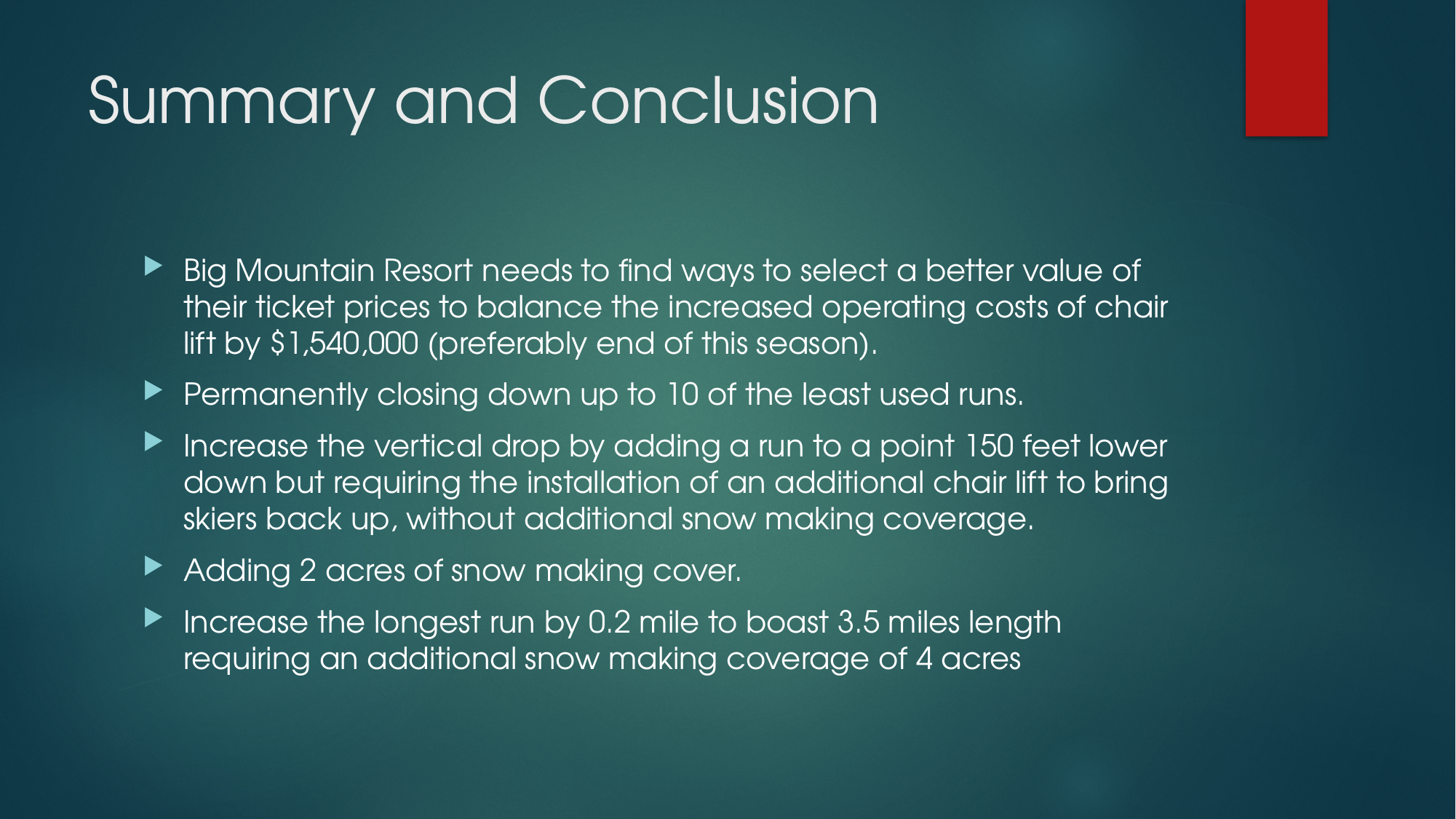

# Summary and Conclusion
Big Mountain Resort needs to find ways to select a better value of their ticket prices to balance the increased operating costs of chair lift by $1,540,000 (preferably end of this season).
Permanently closing down up to 10 of the least used runs.
Increase the vertical drop by adding a run to a point 150 feet lower down but requiring the installation of an additional chair lift to bring skiers back up, without additional snow making coverage.
Adding 2 acres of snow making cover.
Increase the longest run by 0.2 mile to boast 3.5 miles length requiring an additional snow making coverage of 4 acres